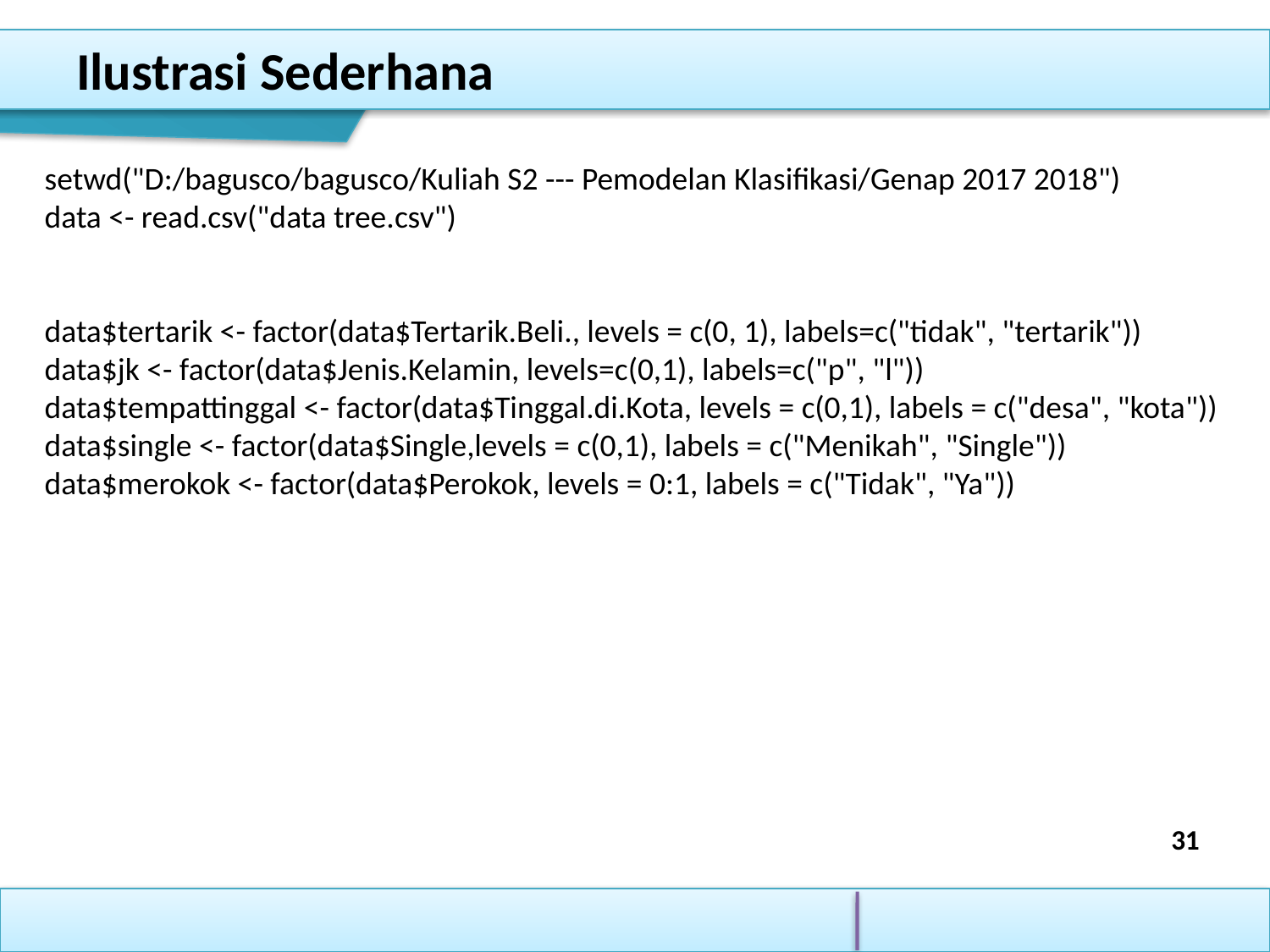

Ilustrasi Sederhana
setwd("D:/bagusco/bagusco/Kuliah S2 --- Pemodelan Klasifikasi/Genap 2017 2018")
data <- read.csv("data tree.csv")

data$tertarik <- factor(data$Tertarik.Beli., levels = c(0, 1), labels=c("tidak", "tertarik"))
data$jk <- factor(data$Jenis.Kelamin, levels=c(0,1), labels=c("p", "l"))
data$tempattinggal <- factor(data$Tinggal.di.Kota, levels = c(0,1), labels = c("desa", "kota"))
data$single <- factor(data$Single,levels = c(0,1), labels = c("Menikah", "Single"))
data$merokok <- factor(data$Perokok, levels = 0:1, labels = c("Tidak", "Ya"))